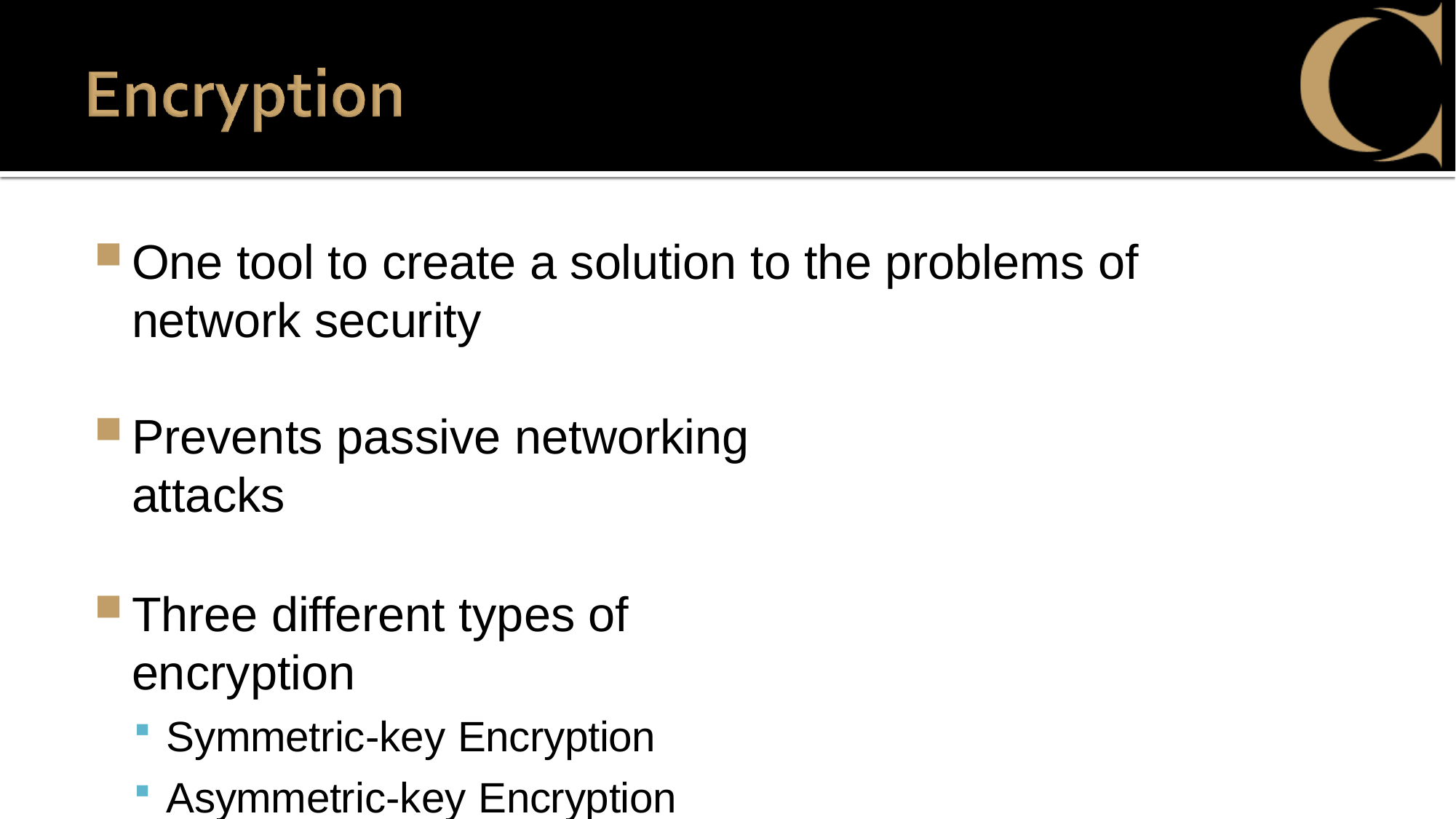

One tool to create a solution to the problems of network security
Prevents passive networking attacks

Three different types of encryption
Symmetric-key Encryption
Asymmetric-key Encryption
Hybrid Approach